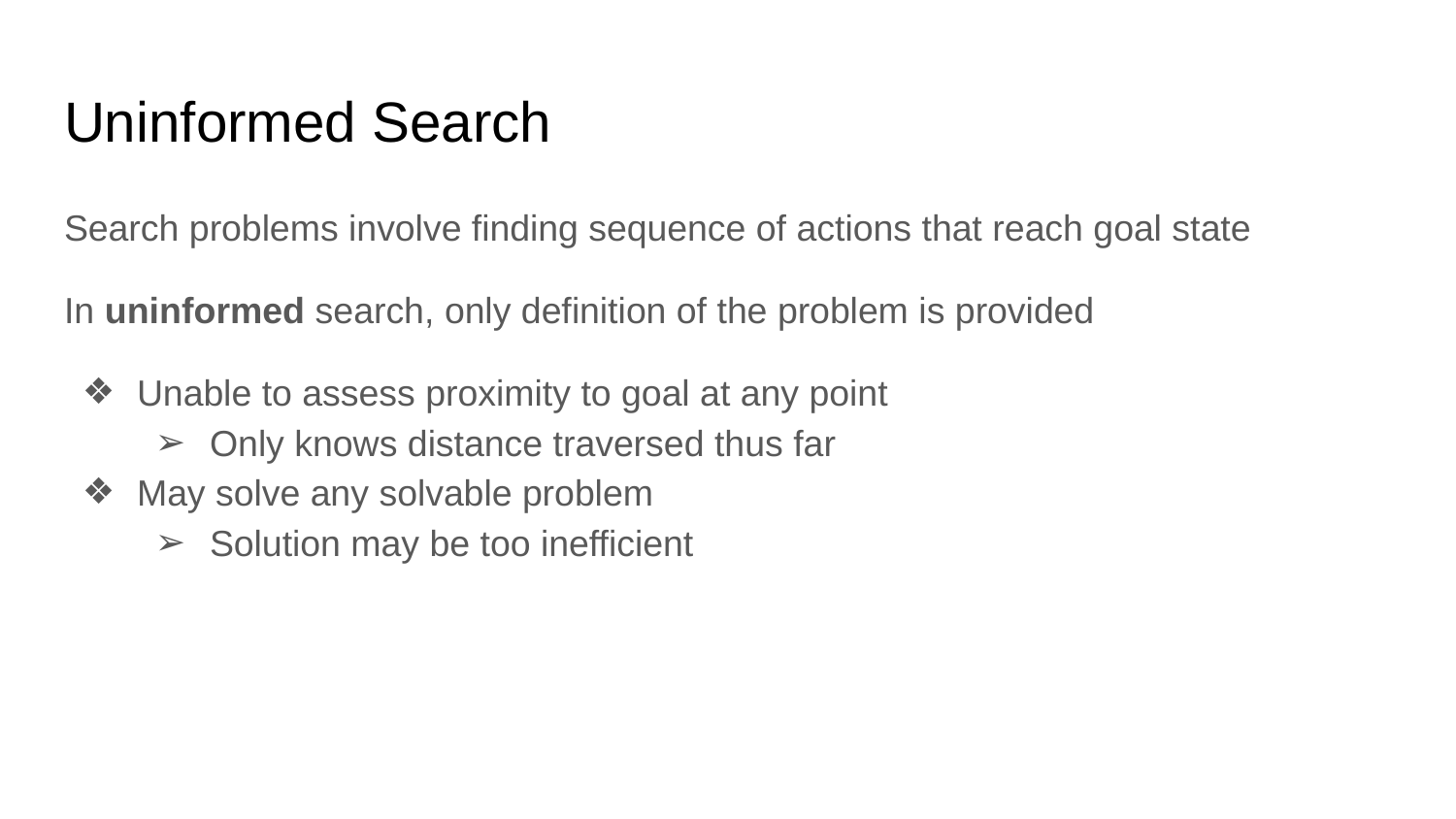

# Uninformed Search
Search problems involve finding sequence of actions that reach goal state
In uninformed search, only definition of the problem is provided
Unable to assess proximity to goal at any point
Only knows distance traversed thus far
May solve any solvable problem
Solution may be too inefficient